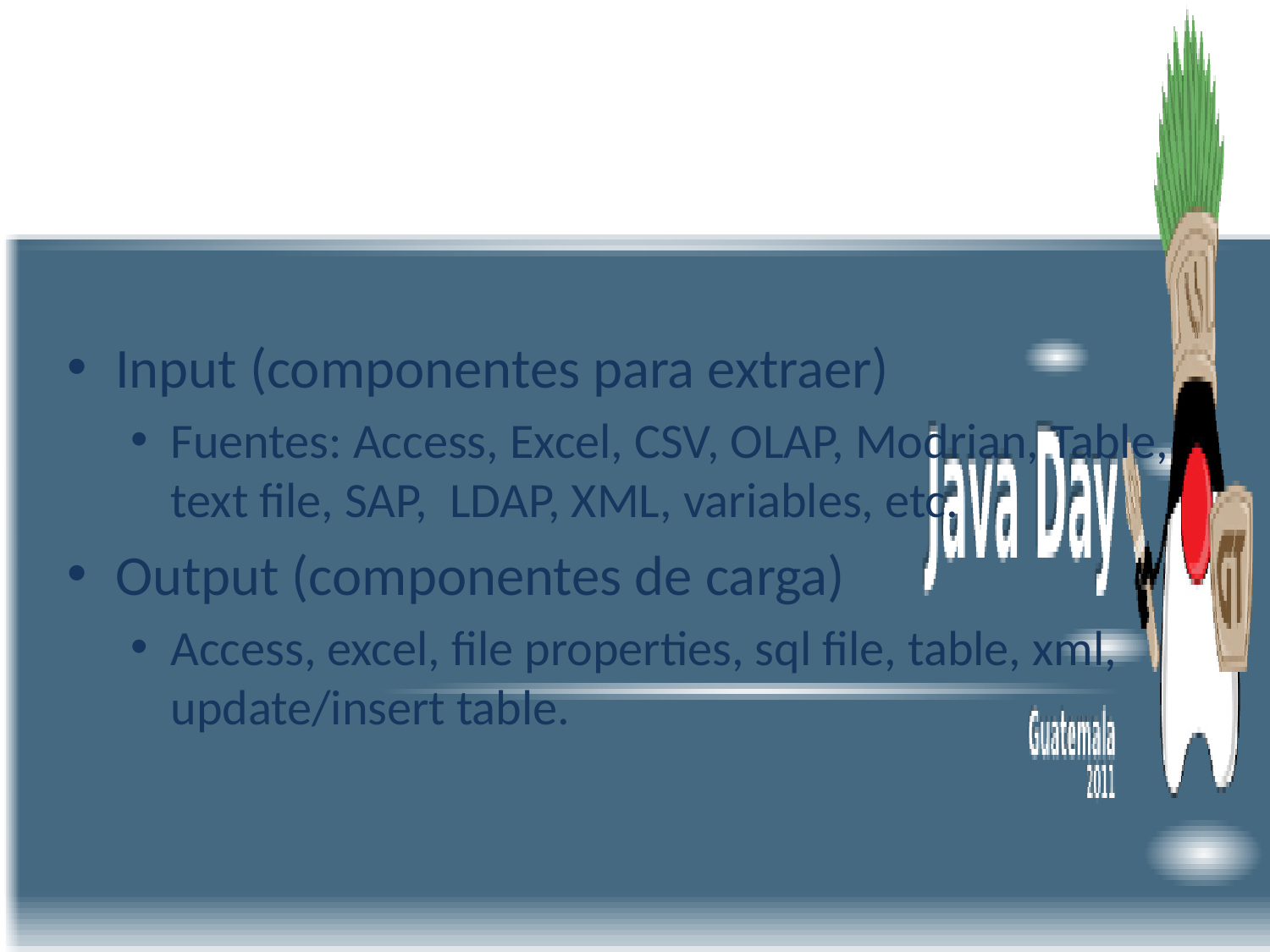

# Componentes (Trans)

Input (componentes para extraer)
Fuentes: Access, Excel, CSV, OLAP, Modrian, Table, text file, SAP,  LDAP, XML, variables, etc.
Output (componentes de carga)
Access, excel, file properties, sql file, table, xml, update/insert table.